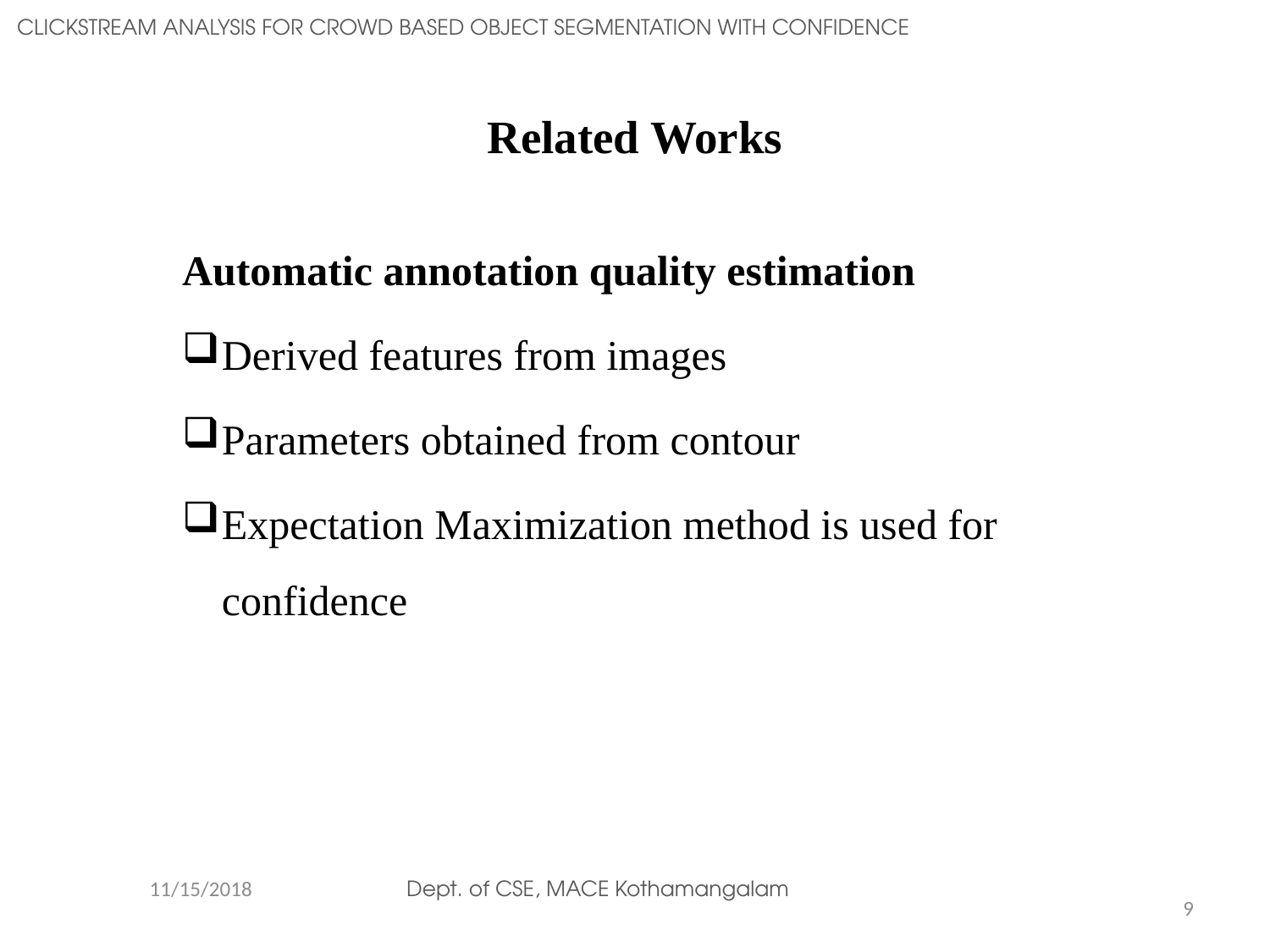

CLICKSTREAM ANALYSIS FOR CROWD BASED OBJECT SEGMENTATION WITH CONFIDENCE
# Related Works
Automatic annotation quality estimation
Derived features from images
Parameters obtained from contour
Expectation Maximization method is used for confidence

11/15/2018
 Dept. of CSE, MACE Kothamangalam
9